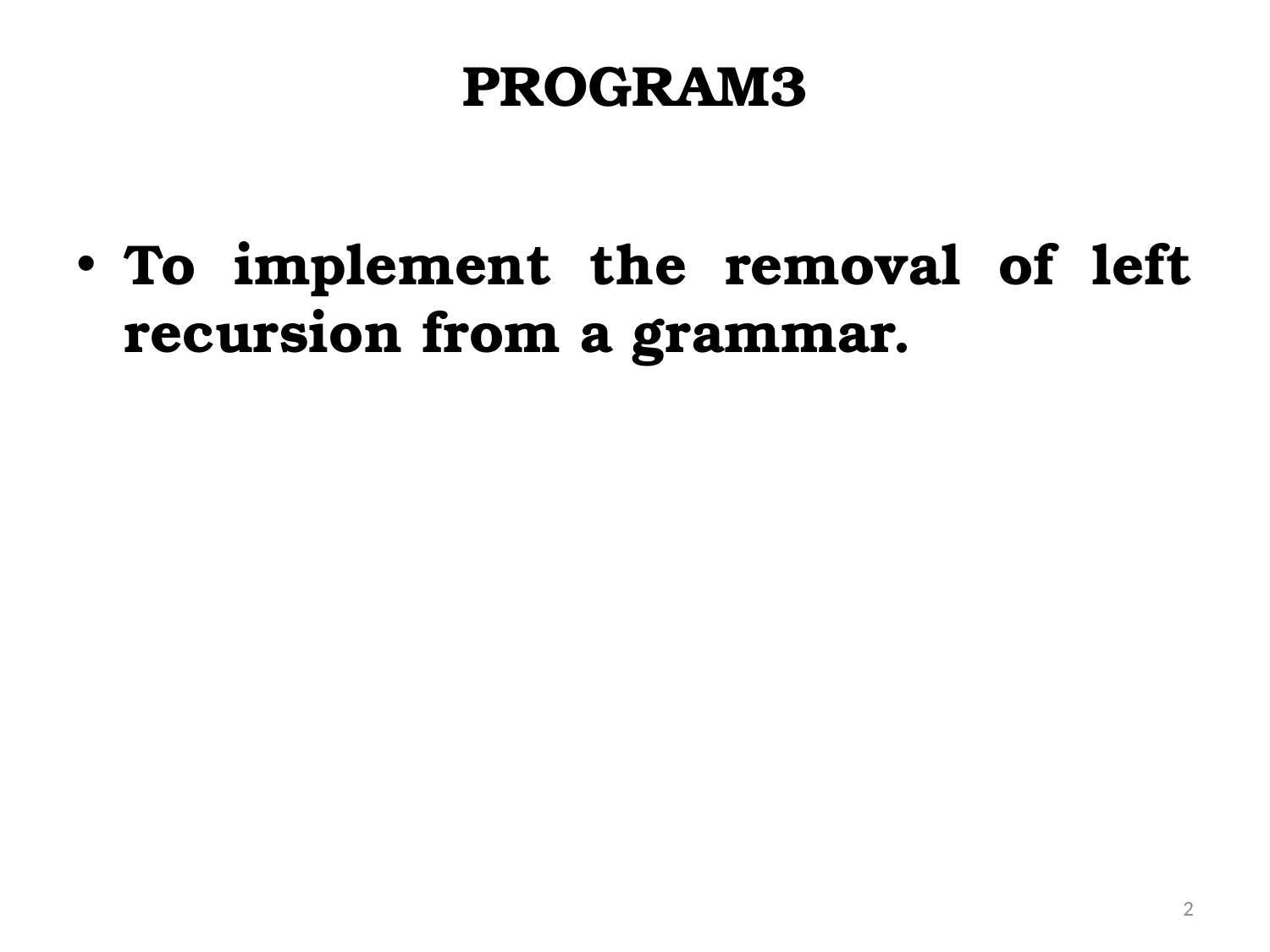

# PROGRAM3
To implement the removal of left recursion from a grammar.
2